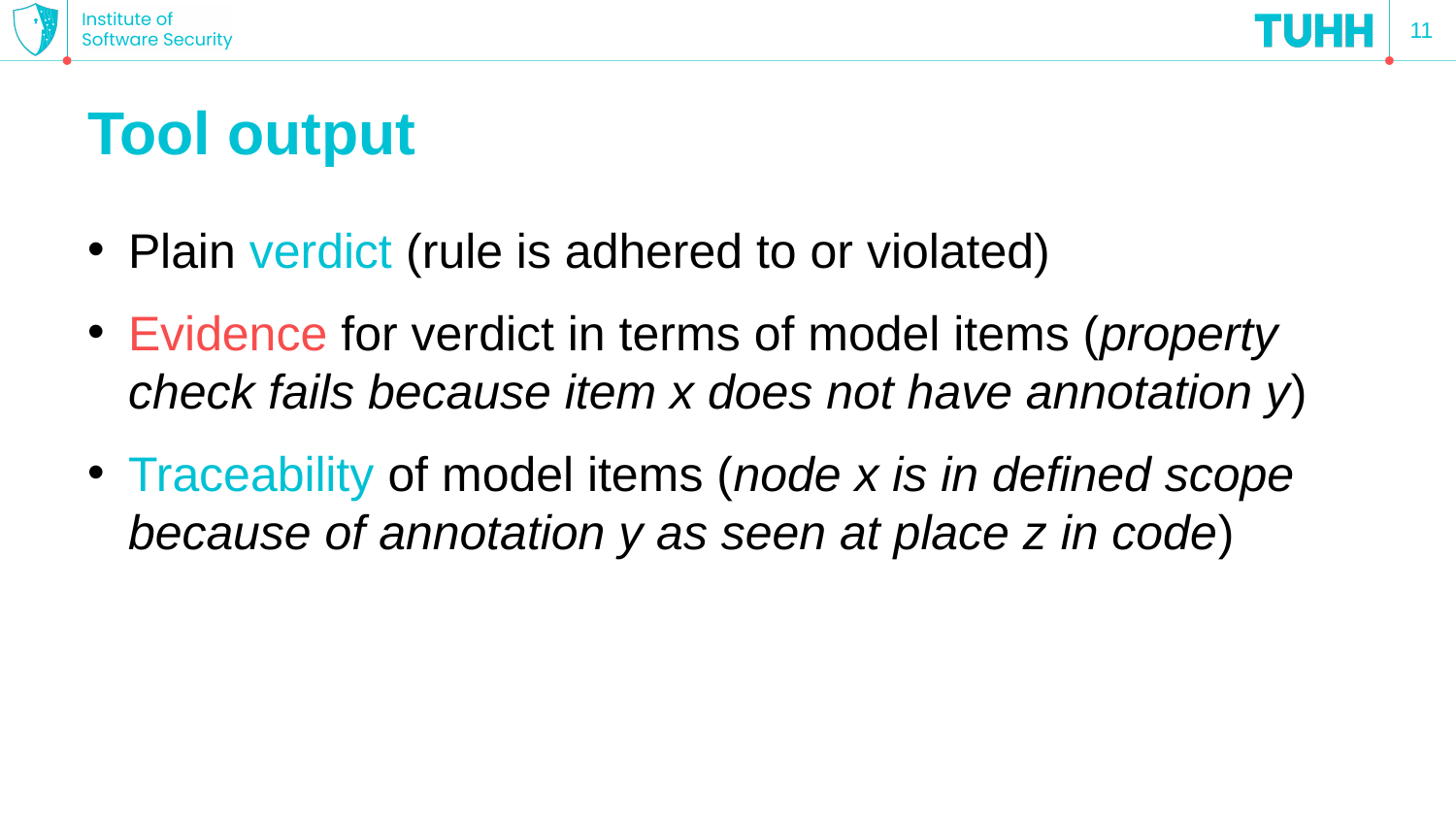

11
# Tool output
Plain verdict (rule is adhered to or violated)
Evidence for verdict in terms of model items (property check fails because item x does not have annotation y)
Traceability of model items (node x is in defined scope because of annotation y as seen at place z in code)